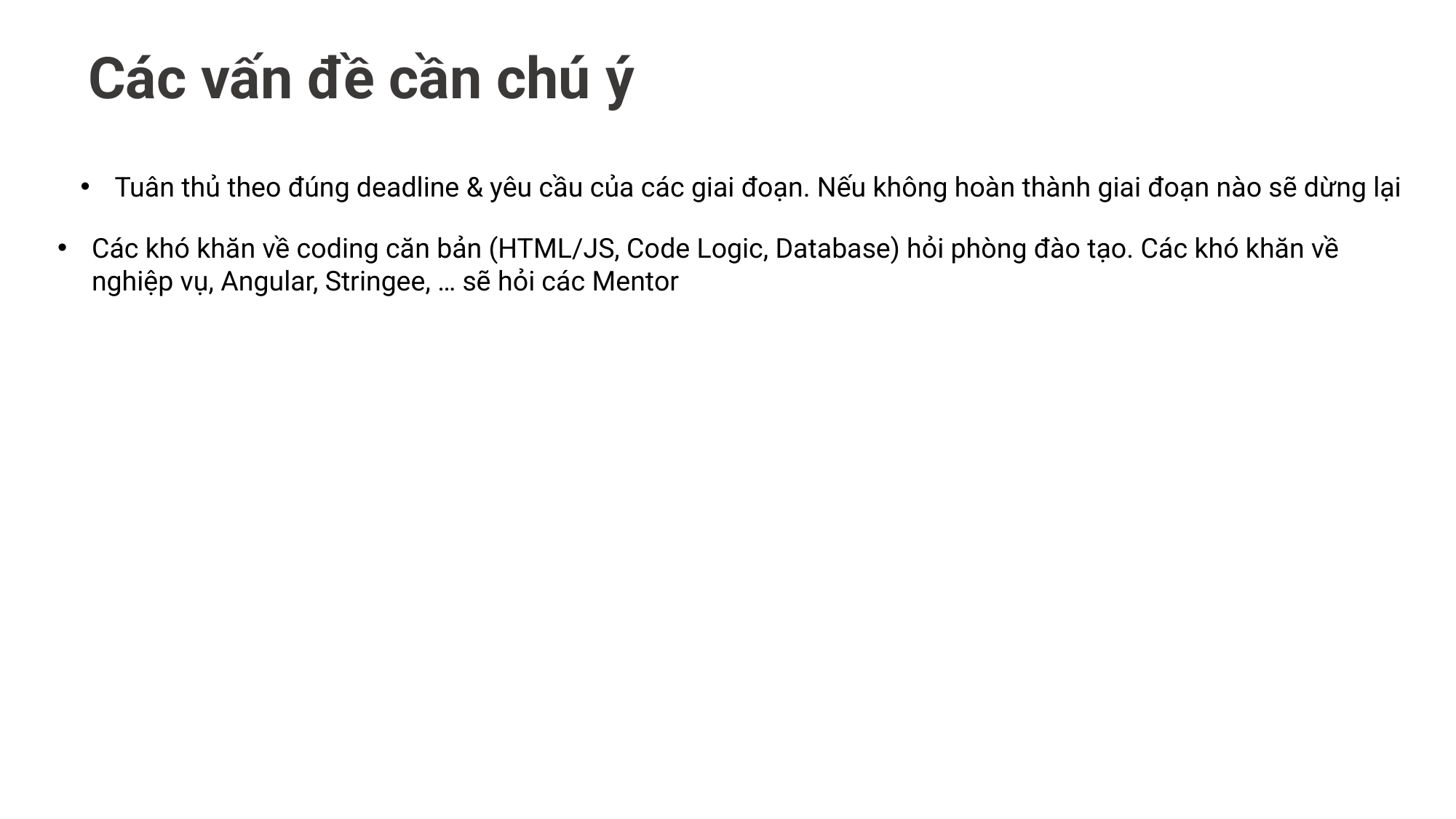

Các vấn đề cần chú ý
Tuân thủ theo đúng deadline & yêu cầu của các giai đoạn. Nếu không hoàn thành giai đoạn nào sẽ dừng lại
Các khó khăn về coding căn bản (HTML/JS, Code Logic, Database) hỏi phòng đào tạo. Các khó khăn về nghiệp vụ, Angular, Stringee, … sẽ hỏi các Mentor